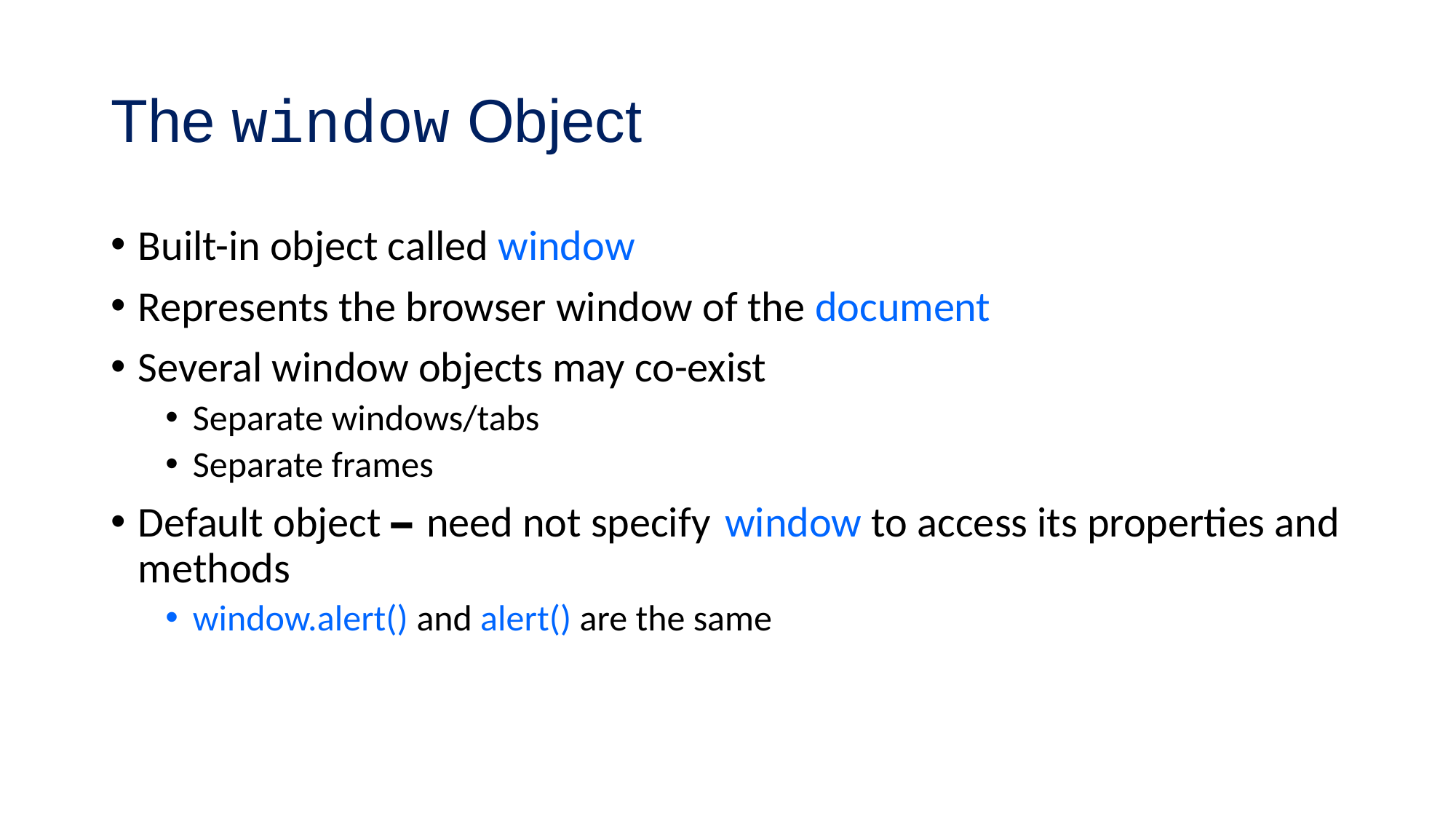

# The window Object
Built-in object called window
Represents the browser window of the document
Several window objects may co-exist
Separate windows/tabs
Separate frames
Default object – need not specify window to access its properties and methods
window.alert() and alert() are the same